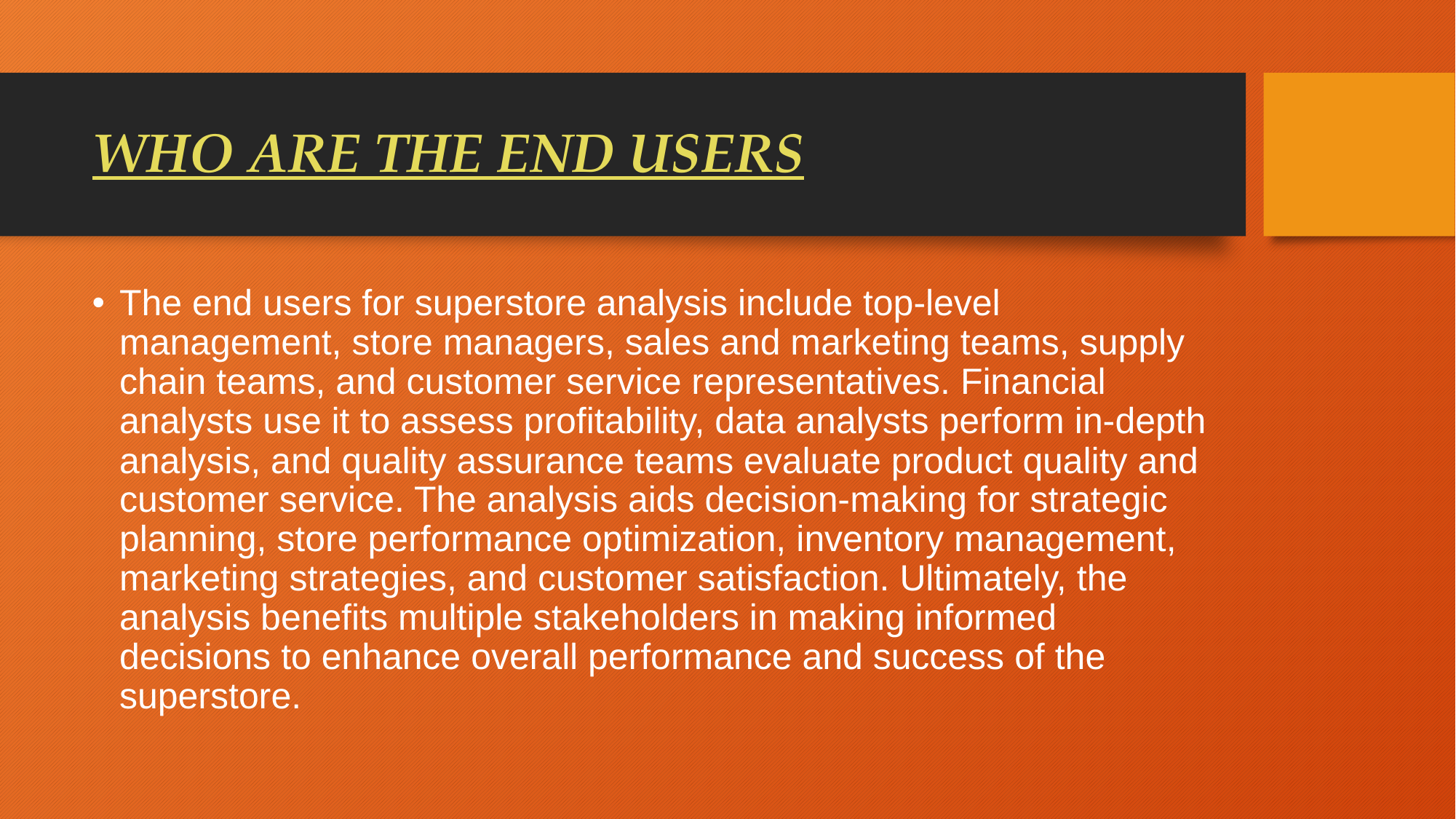

# WHO ARE THE END USERS
The end users for superstore analysis include top-level management, store managers, sales and marketing teams, supply chain teams, and customer service representatives. Financial analysts use it to assess profitability, data analysts perform in-depth analysis, and quality assurance teams evaluate product quality and customer service. The analysis aids decision-making for strategic planning, store performance optimization, inventory management, marketing strategies, and customer satisfaction. Ultimately, the analysis benefits multiple stakeholders in making informed decisions to enhance overall performance and success of the superstore.